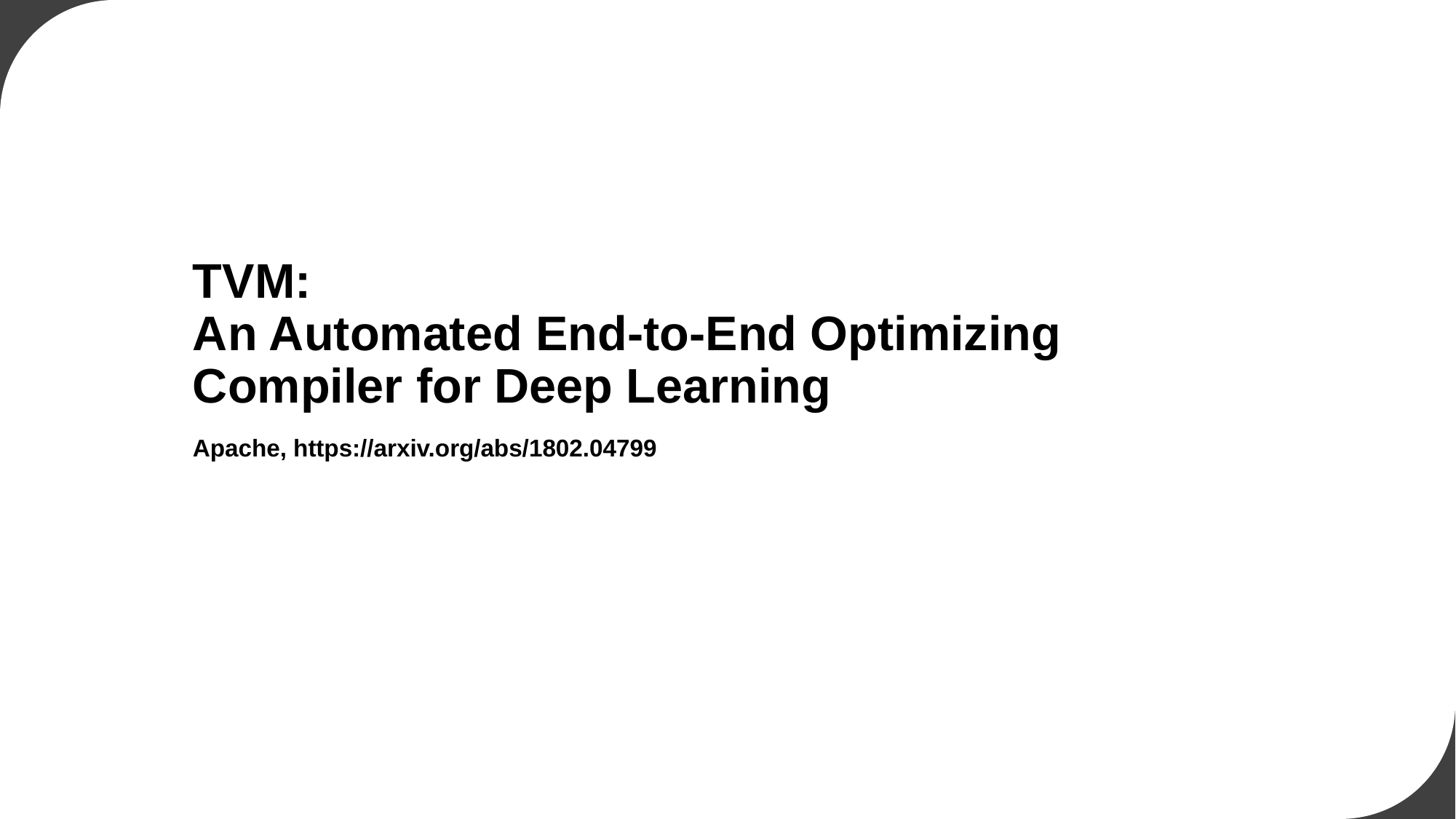

# TVM: An Automated End-to-End Optimizing Compiler for Deep Learning
Apache, https://arxiv.org/abs/1802.04799